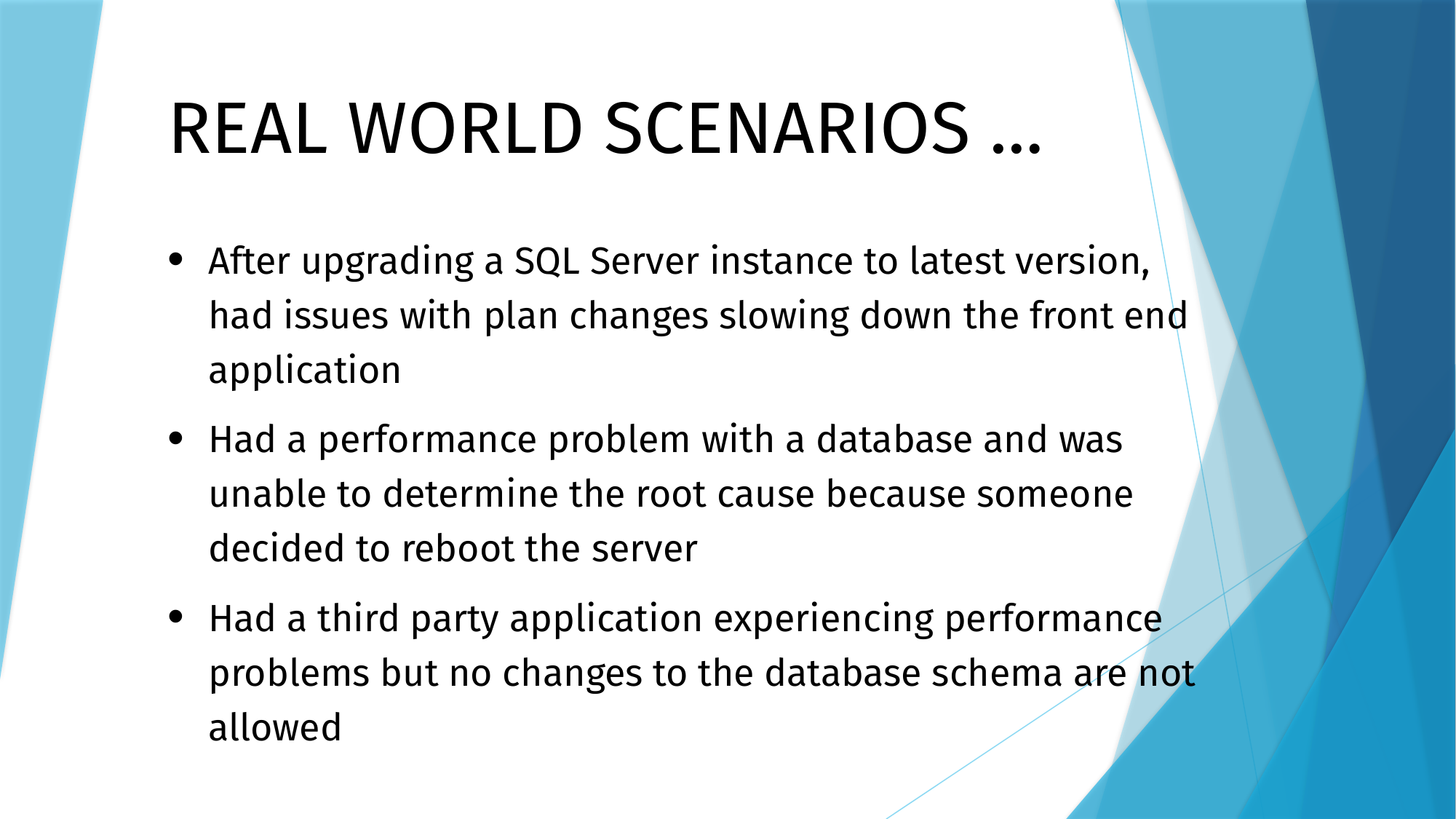

REAL WORLD scenarios …
After upgrading a SQL Server instance to latest version, had issues with plan changes slowing down the front end application
Had a performance problem with a database and was unable to determine the root cause because someone decided to reboot the server
Had a third party application experiencing performance problems but no changes to the database schema are not allowed